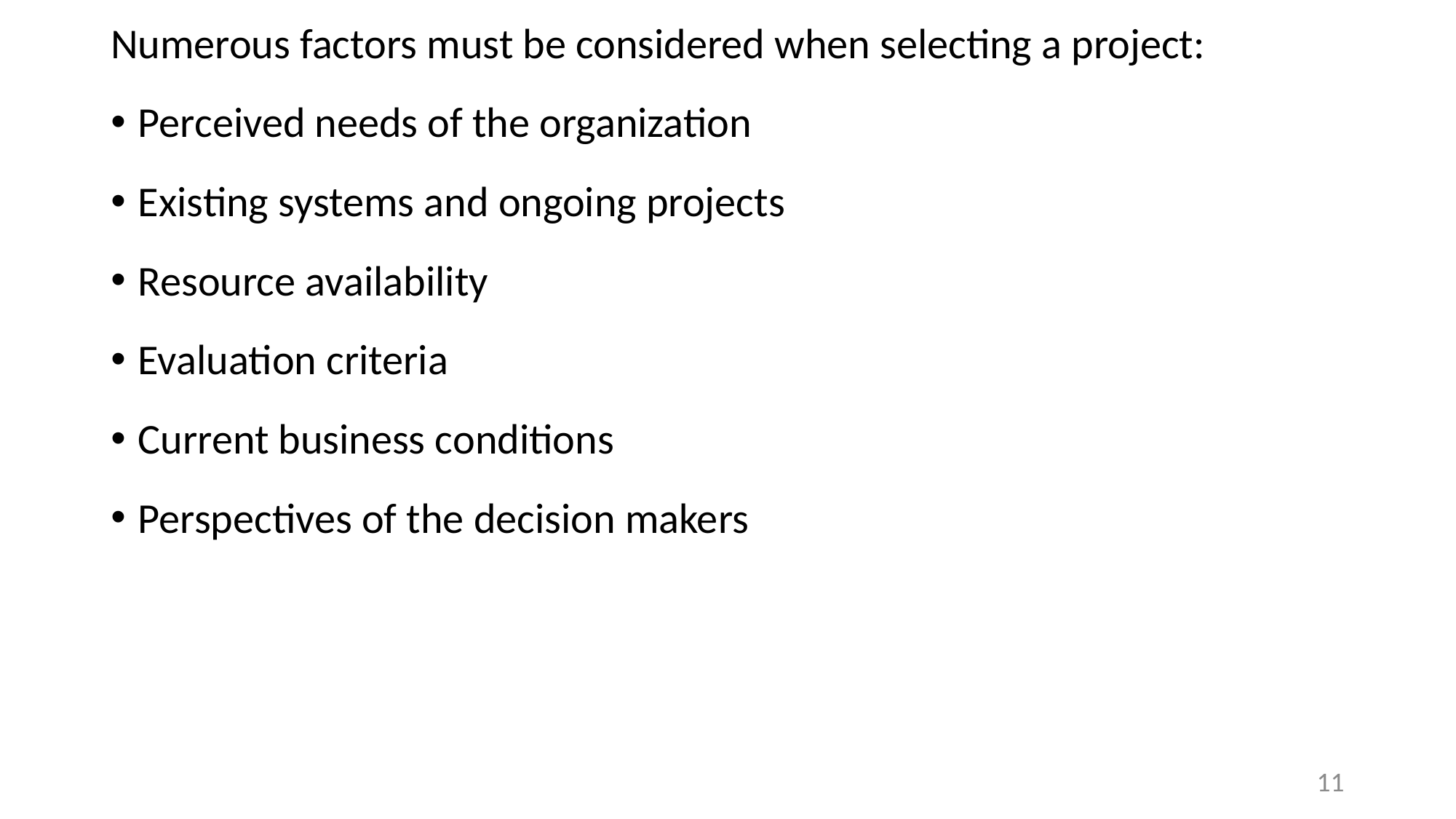

Numerous factors must be considered when selecting a project:
Perceived needs of the organization
Existing systems and ongoing projects
Resource availability
Evaluation criteria
Current business conditions
Perspectives of the decision makers

11